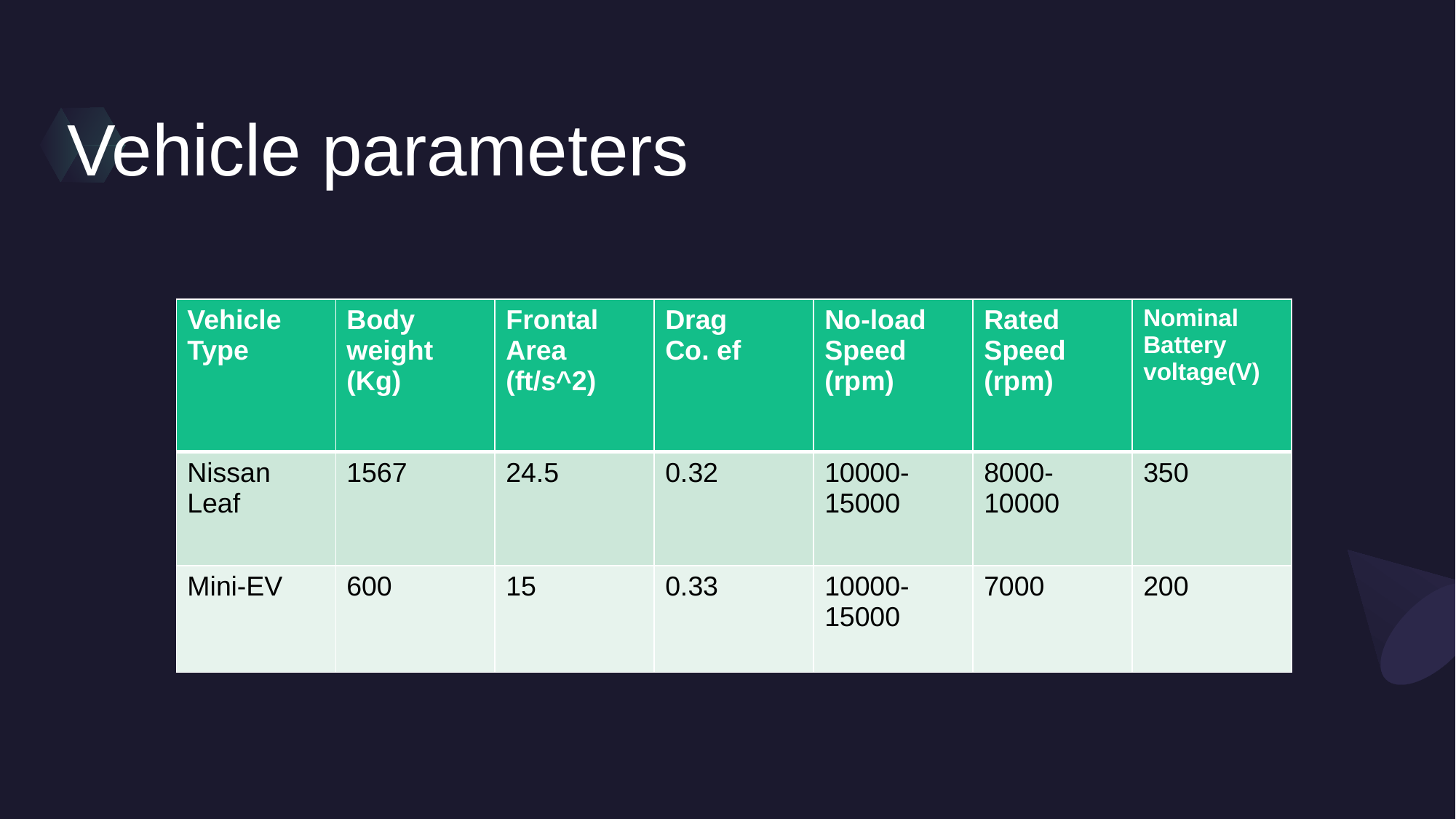

# Vehicle parameters
| Vehicle Type | Body weight (Kg) | Frontal Area (ft/s^2) | Drag Co. ef | No-load  Speed (rpm) | Rated  Speed (rpm) | Nominal Battery voltage(V) |
| --- | --- | --- | --- | --- | --- | --- |
| Nissan Leaf | 1567 | 24.5 | 0.32 | 10000-15000 | 8000-10000 | 350 |
| Mini-EV | 600 | 15 | 0.33 | 10000-15000 | 7000 | 200 |